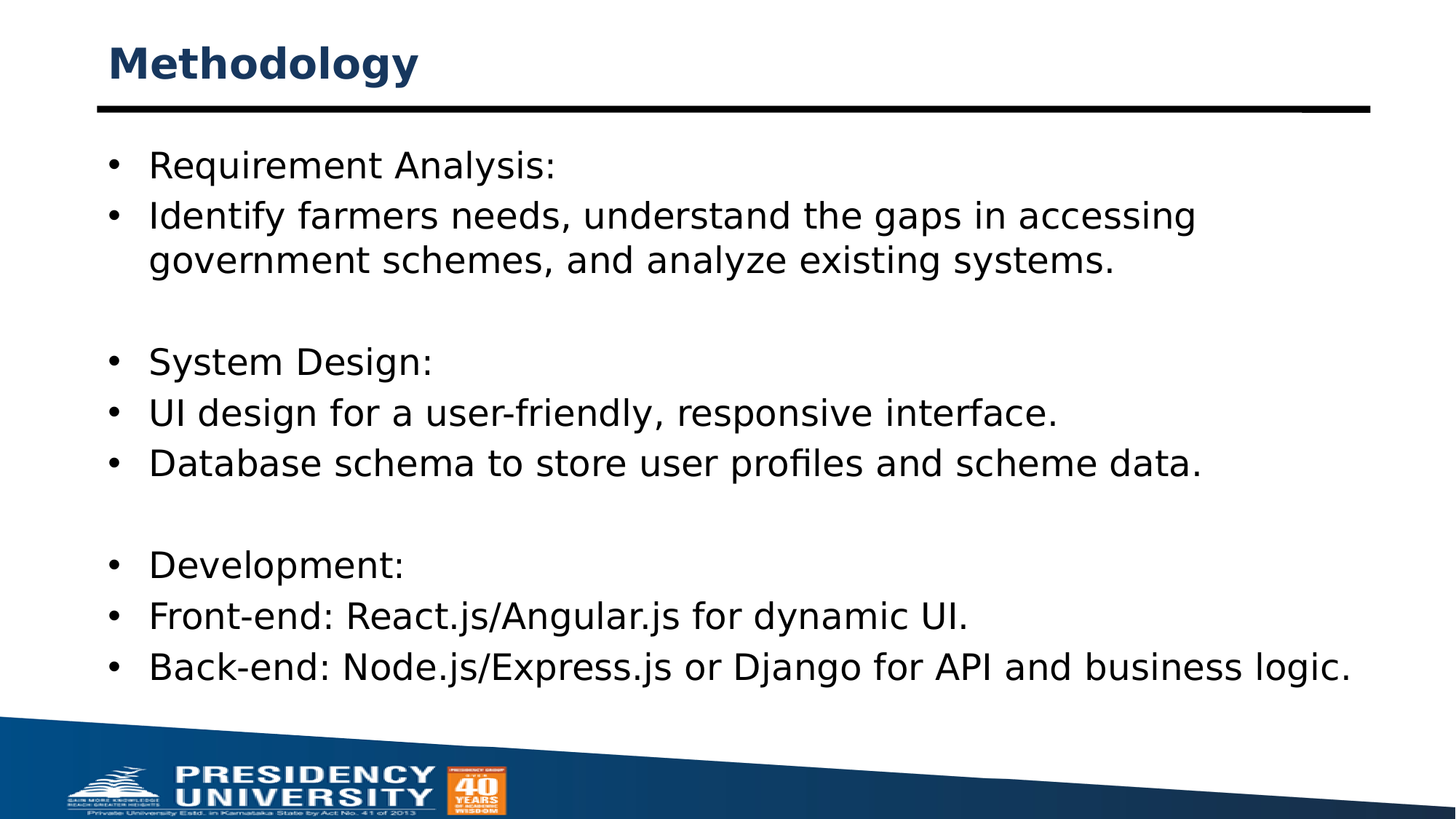

# Methodology
Requirement Analysis:
Identify farmers needs, understand the gaps in accessing government schemes, and analyze existing systems.

System Design:
UI design for a user-friendly, responsive interface.
Database schema to store user profiles and scheme data.

Development:
Front-end: React.js/Angular.js for dynamic UI.
Back-end: Node.js/Express.js or Django for API and business logic.